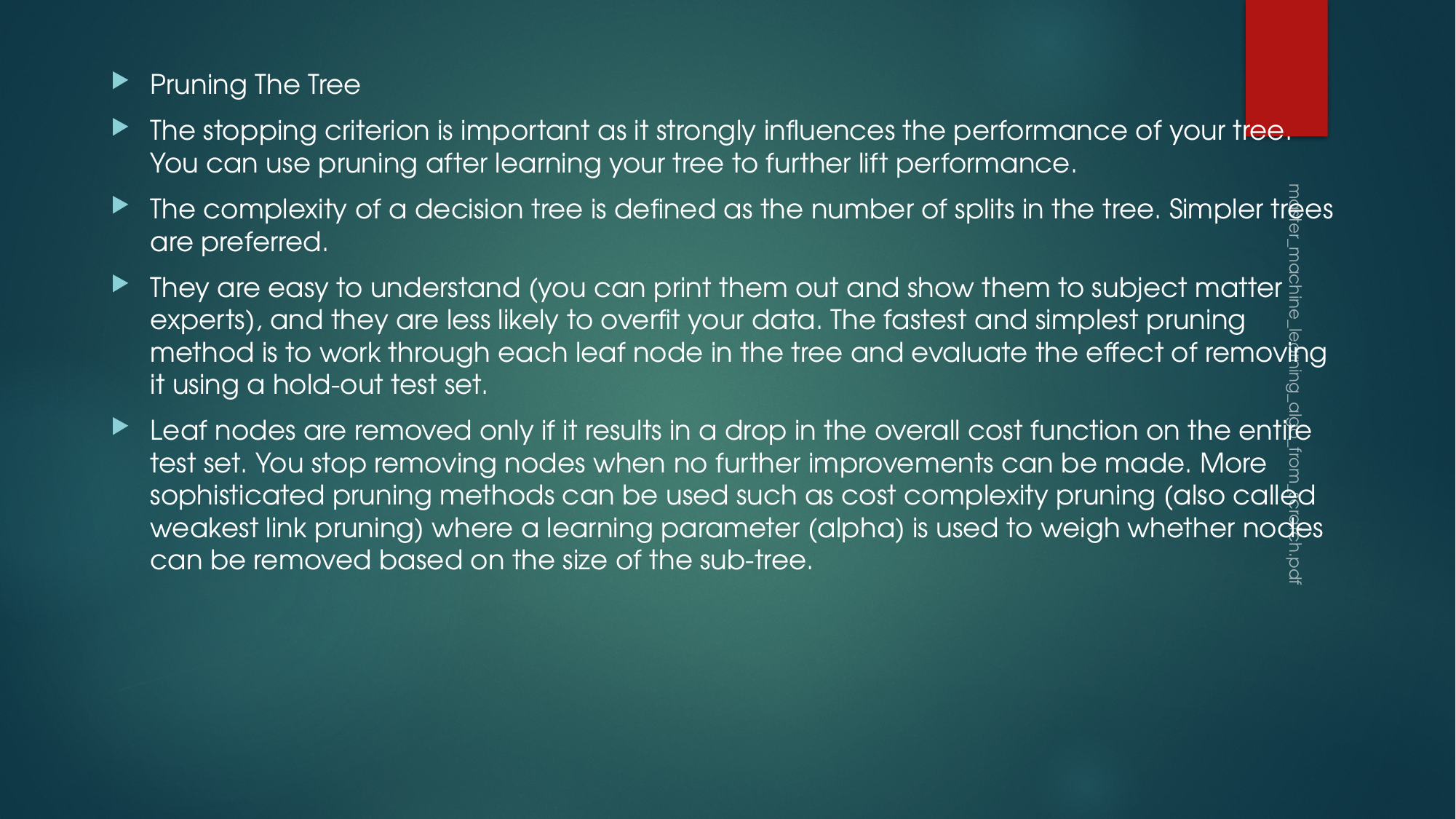

#
Pruning The Tree
The stopping criterion is important as it strongly inﬂuences the performance of your tree. You can use pruning after learning your tree to further lift performance.
The complexity of a decision tree is deﬁned as the number of splits in the tree. Simpler trees are preferred.
They are easy to understand (you can print them out and show them to subject matter experts), and they are less likely to overﬁt your data. The fastest and simplest pruning method is to work through each leaf node in the tree and evaluate the eﬀect of removing it using a hold-out test set.
Leaf nodes are removed only if it results in a drop in the overall cost function on the entire test set. You stop removing nodes when no further improvements can be made. More sophisticated pruning methods can be used such as cost complexity pruning (also called weakest link pruning) where a learning parameter (alpha) is used to weigh whether nodes can be removed based on the size of the sub-tree.

master_machine_learning_algo_from_scratch.pdf